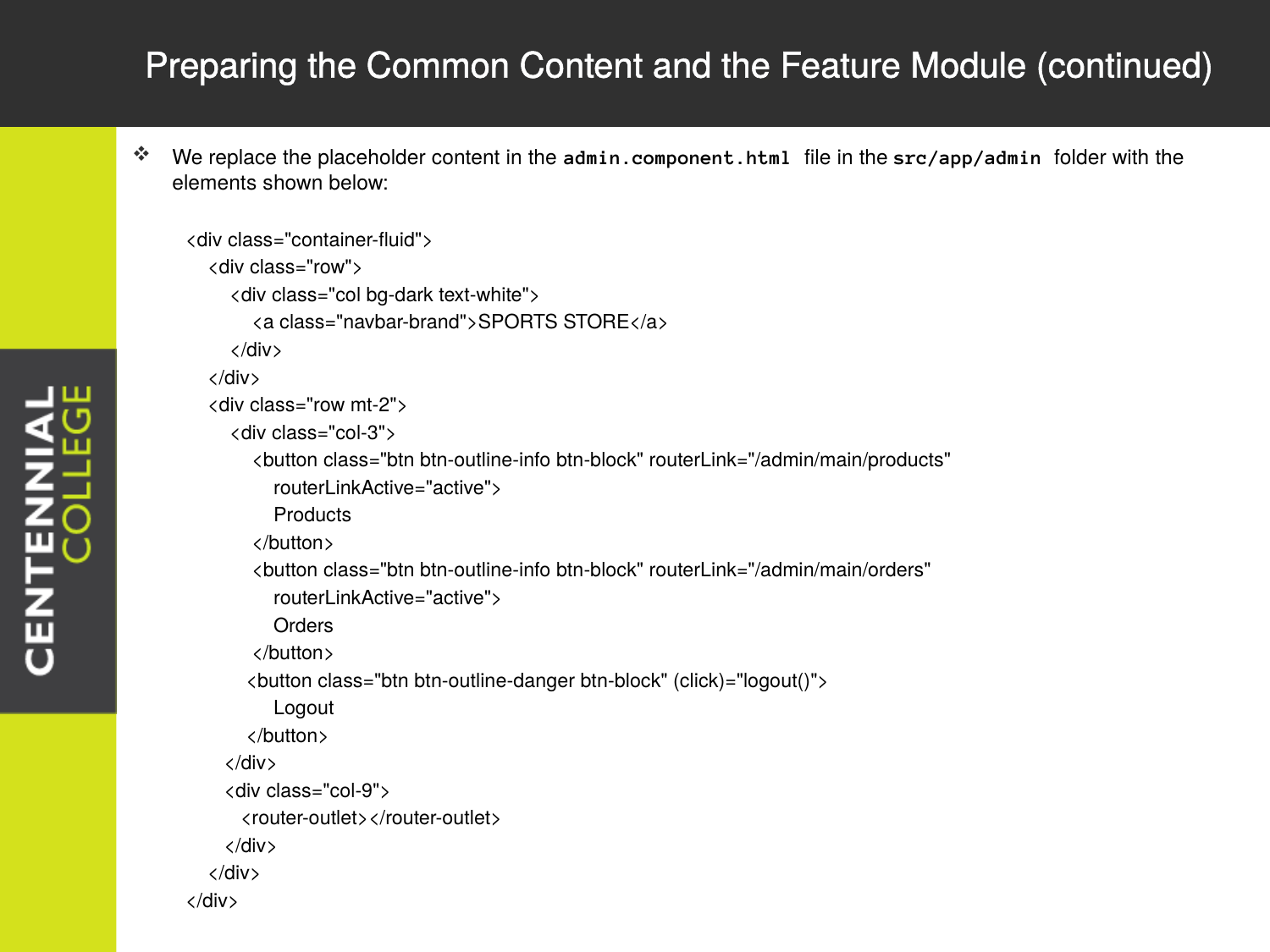

# Preparing the Common Content and the Feature Module (continued)
We replace the placeholder content in the admin.component.html file in the src/app/admin folder with the elements shown below:

<div class="container-fluid">
    <div class="row">
        <div class="col bg-dark text-white">
            <a class="navbar-brand">SPORTS STORE</a>
        </div>
    </div>
    <div class="row mt-2">
        <div class="col-3">
            <button class="btn btn-outline-info btn-block" routerLink="/admin/main/products"
                routerLinkActive="active">
                Products
            </button>
            <button class="btn btn-outline-info btn-block" routerLink="/admin/main/orders"
                routerLinkActive="active">
                Orders
            </button>
           <button class="btn btn-outline-danger btn-block" (click)="logout()">
                Logout
           </button>
       </div>
       <div class="col-9">
          <router-outlet></router-outlet>
       </div>
    </div>
</div>